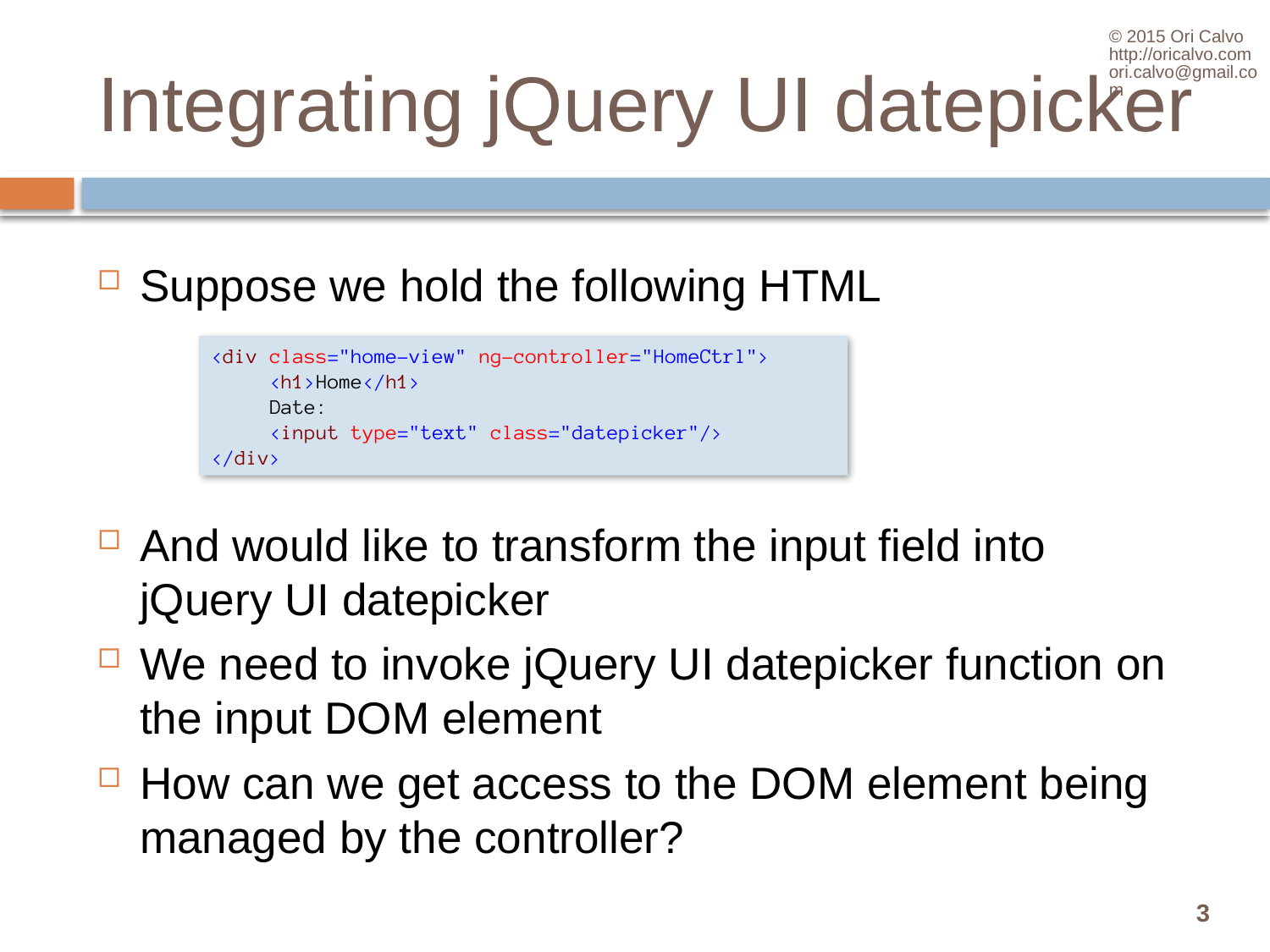

© 2015 Ori Calvo http://oricalvo.com ori.calvo@gmail.com
# Integrating jQuery UI datepicker
Suppose we hold the following HTML

And would like to transform the input field into jQuery UI datepicker
We need to invoke jQuery UI datepicker function on the input DOM element
How can we get access to the DOM element being managed by the controller?
<div class="home-view" ng-controller="HomeCtrl">
     <h1>Home</h1>
     Date:
     <input type="text" class="datepicker"/>
</div>